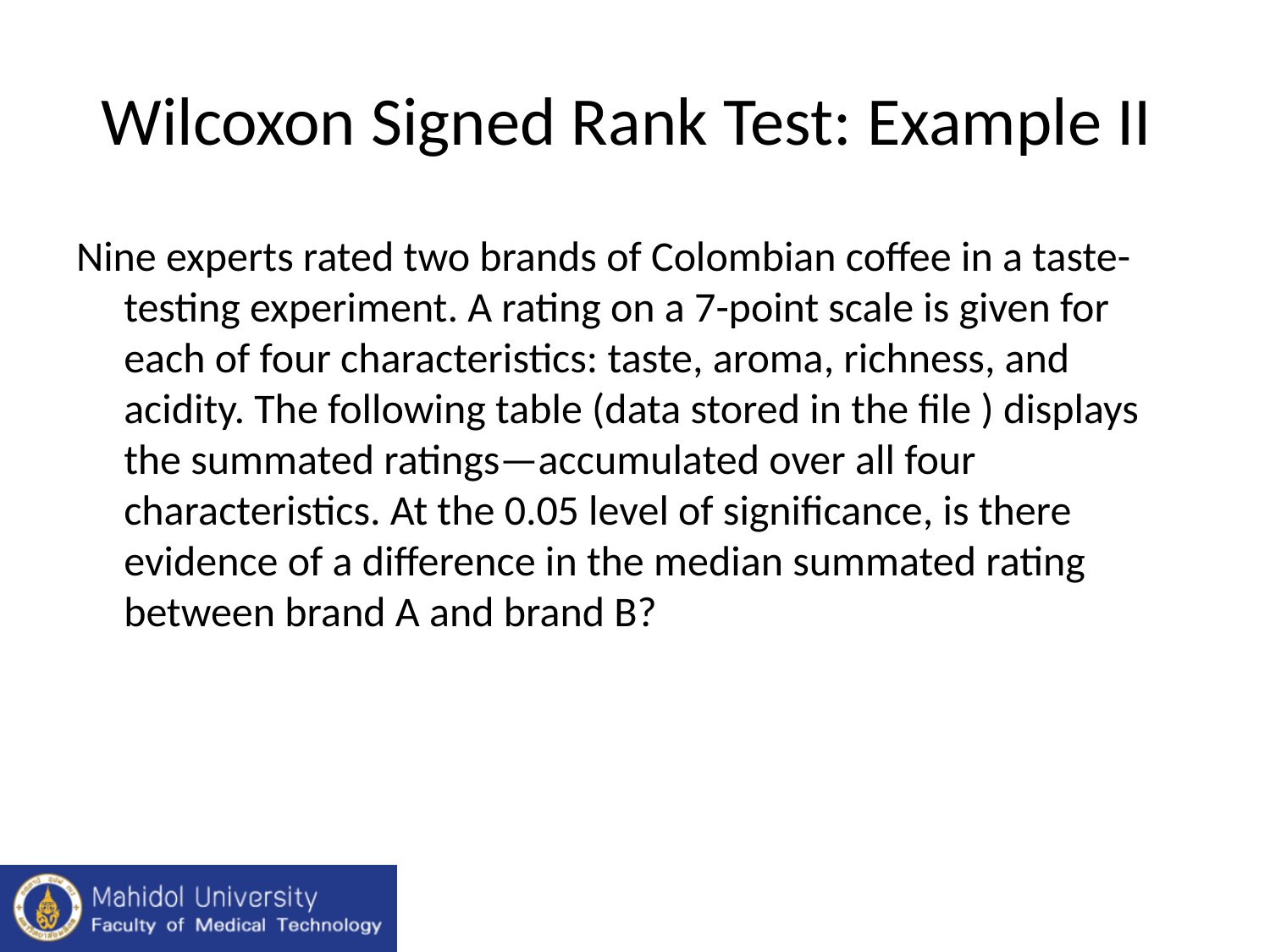

# Wilcoxon Signed Rank Test: Example II
Nine experts rated two brands of Colombian coffee in a taste-testing experiment. A rating on a 7-point scale is given for each of four characteristics: taste, aroma, richness, and acidity. The following table (data stored in the file ) displays the summated ratings—accumulated over all four characteristics. At the 0.05 level of significance, is there evidence of a difference in the median summated rating between brand A and brand B?